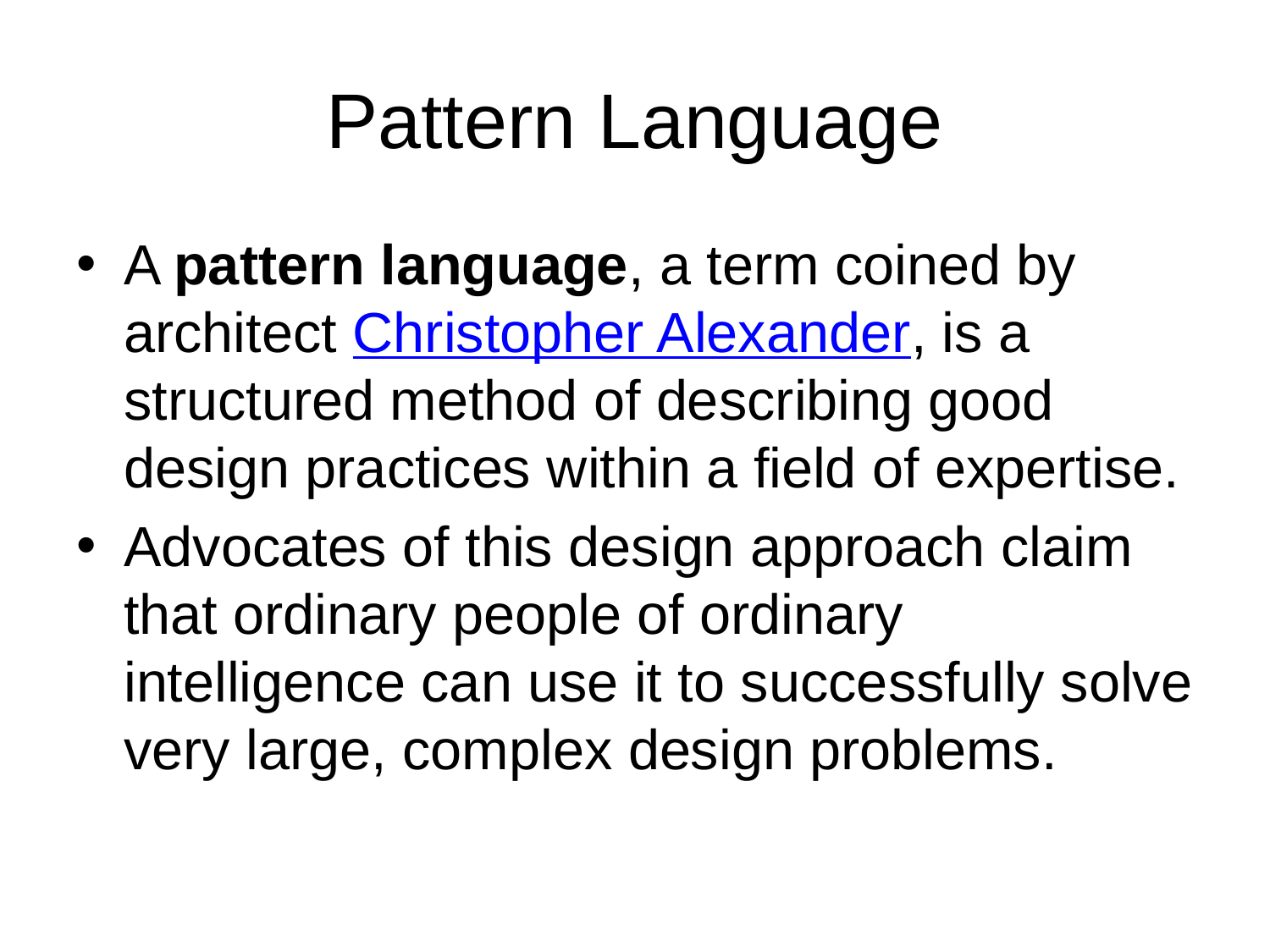

# Pattern Language
A pattern language, a term coined by architect Christopher Alexander, is a structured method of describing good design practices within a field of expertise.
Advocates of this design approach claim that ordinary people of ordinary intelligence can use it to successfully solve very large, complex design problems.